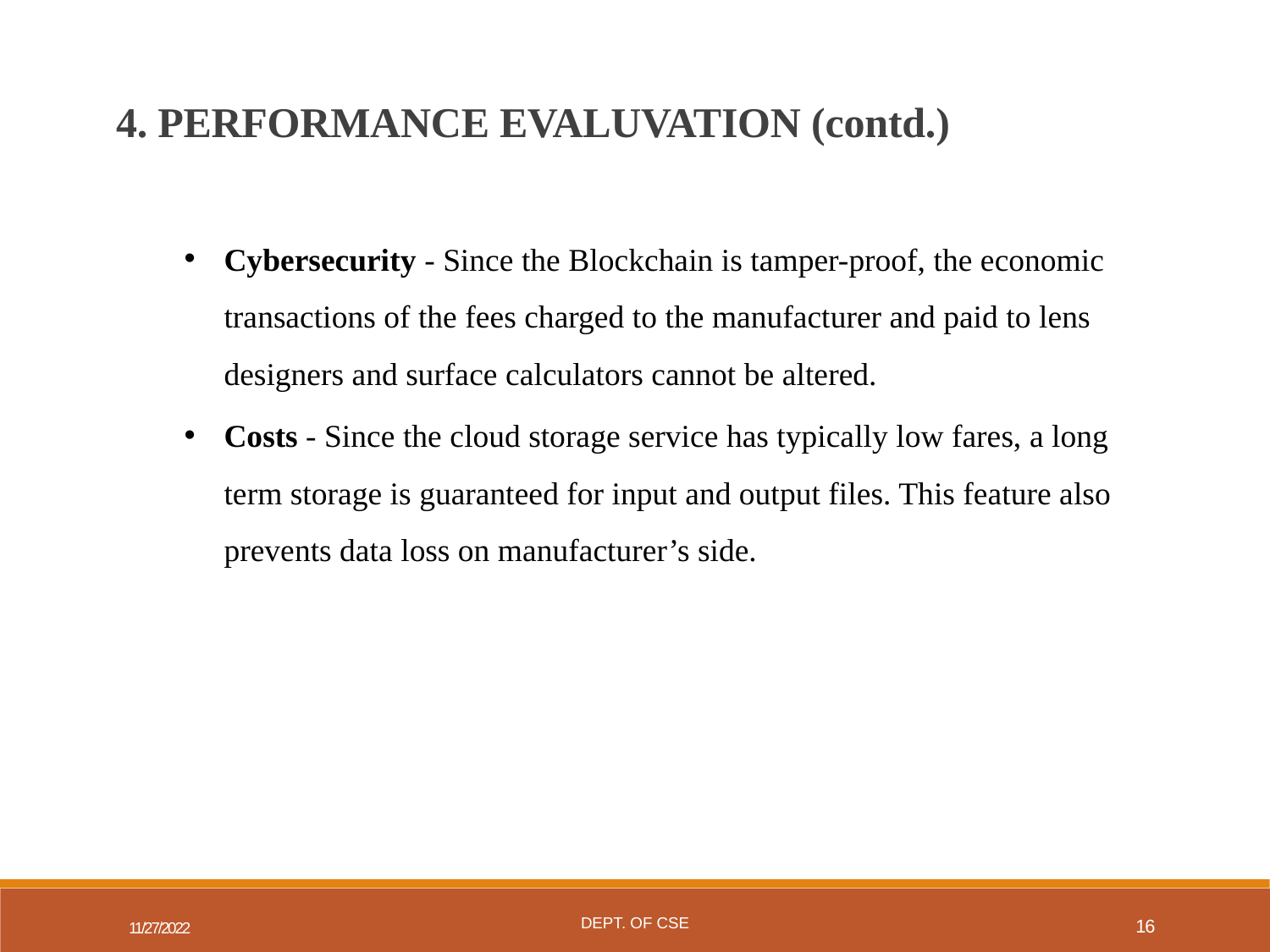

4. PERFORMANCE EVALUVATION (contd.)
Cybersecurity - Since the Blockchain is tamper-proof, the economic transactions of the fees charged to the manufacturer and paid to lens designers and surface calculators cannot be altered.
Costs - Since the cloud storage service has typically low fares, a long term storage is guaranteed for input and output files. This feature also prevents data loss on manufacturer’s side.
11/27/2022
Dept. of CSE
16